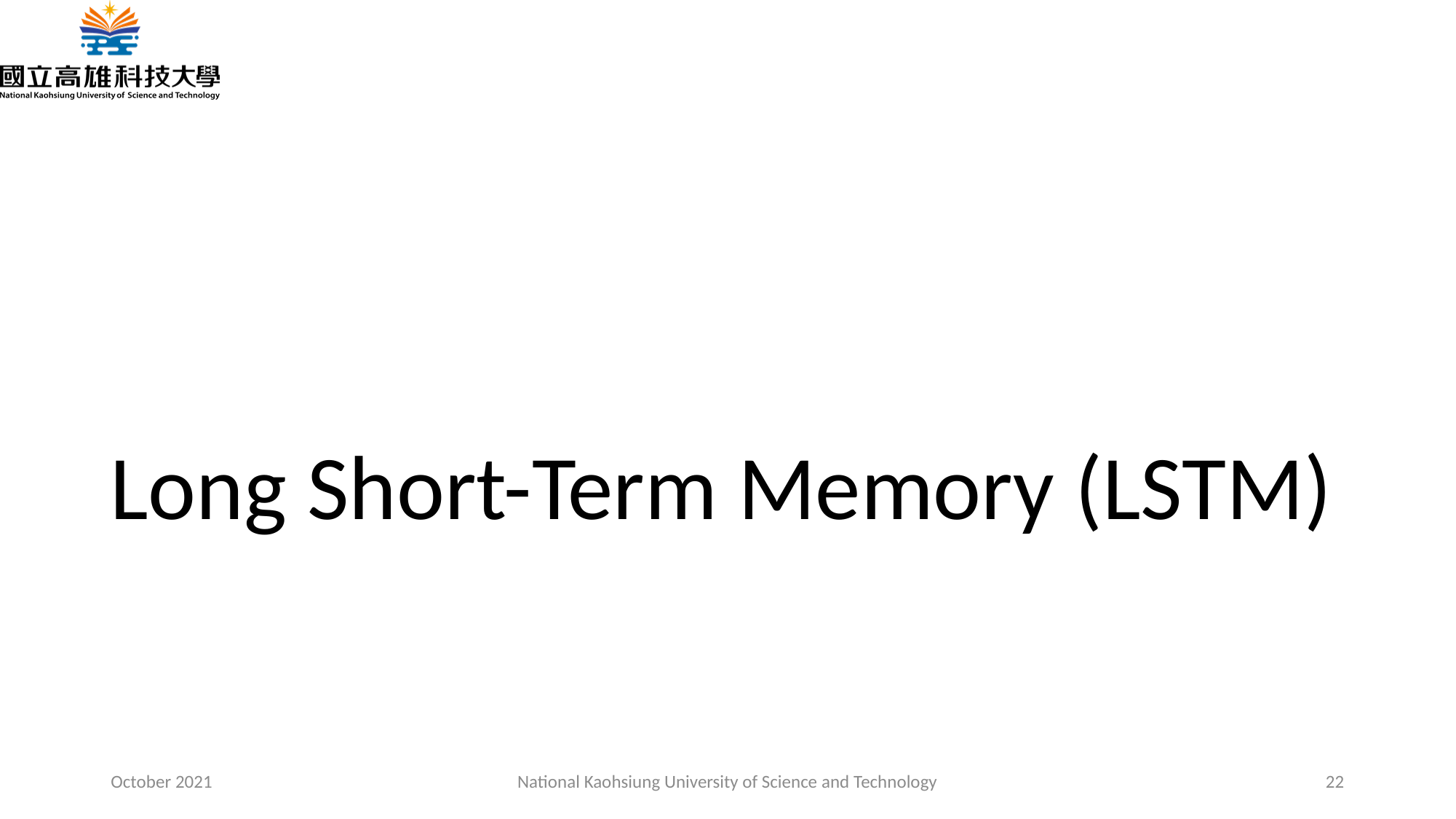

# Long Short-Term Memory (LSTM)

October 2021
National Kaohsiung University of Science and Technology
22